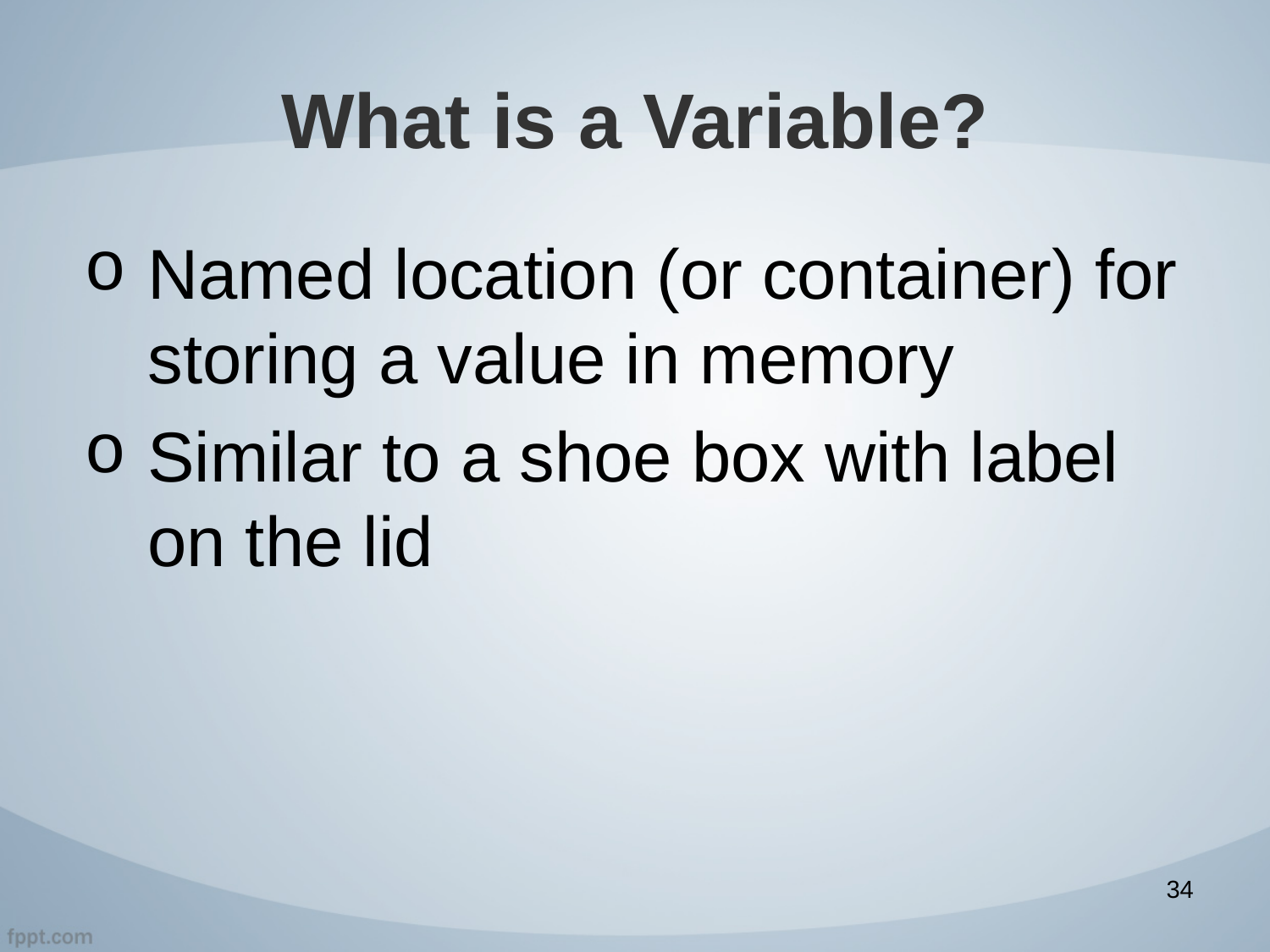

# What is a Variable?
Named location (or container) for storing a value in memory
Similar to a shoe box with label on the lid
34